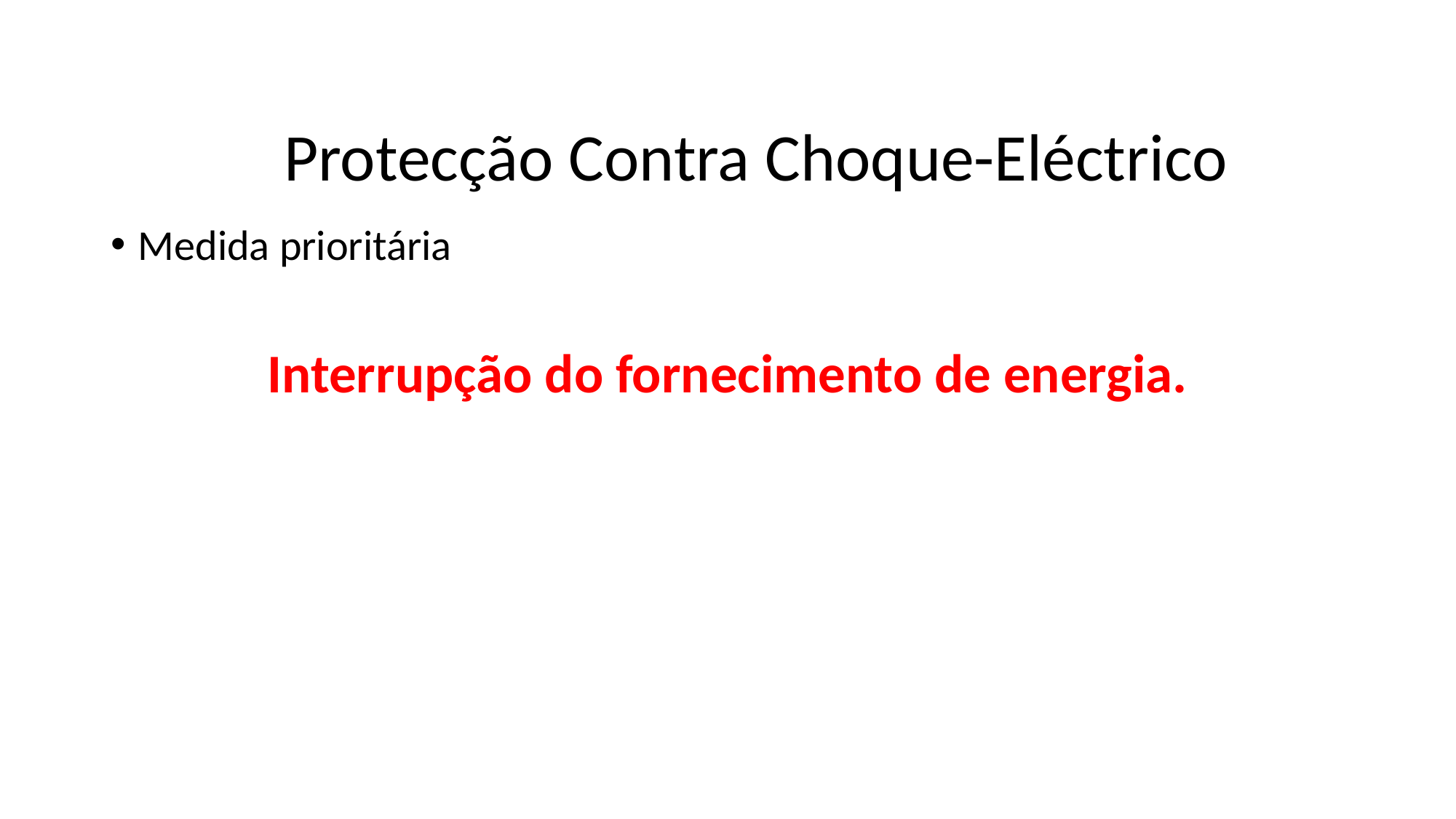

# Protecção Contra Choque-Eléctrico
Medida prioritária

Interrupção do fornecimento de energia.